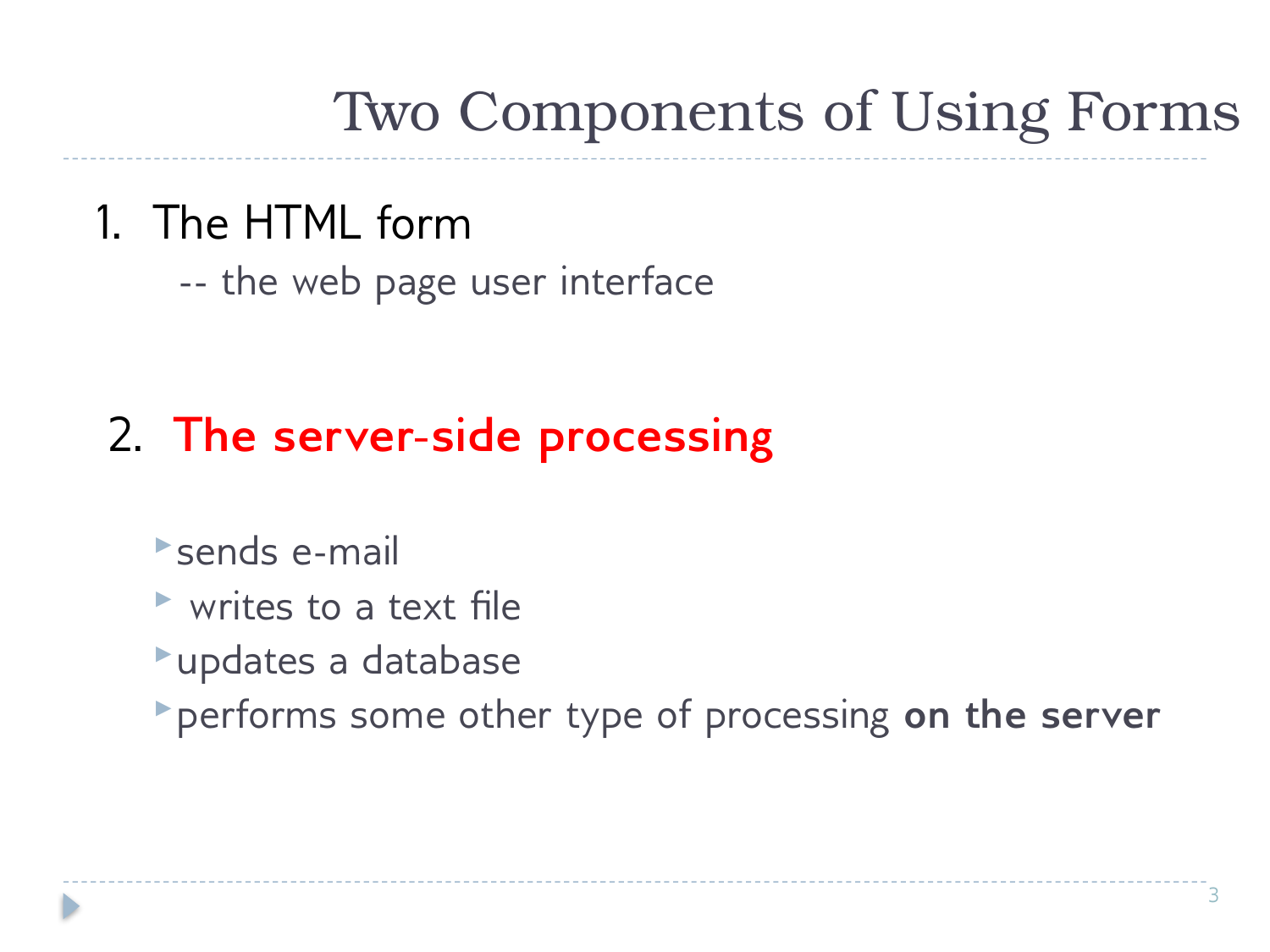

# Two Components of Using Forms
1.  The HTML form
  -- the web page user interface

2.  The server-side processing

sends e-mail
 writes to a text file
updates a database
performs some other type of processing on the server
3